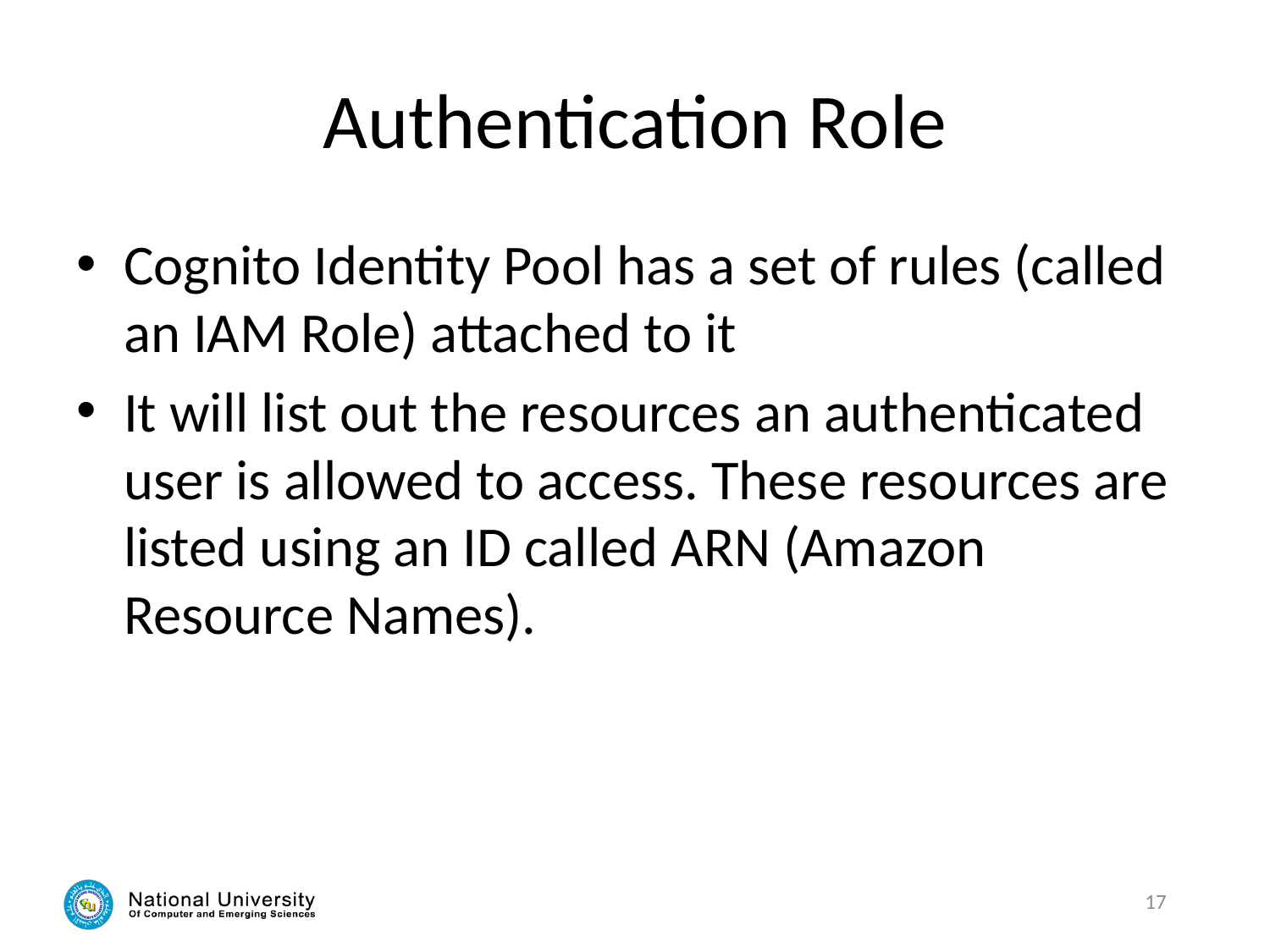

# Authentication Role
Cognito Identity Pool has a set of rules (called an IAM Role) attached to it
It will list out the resources an authenticated user is allowed to access. These resources are listed using an ID called ARN (Amazon Resource Names).
17